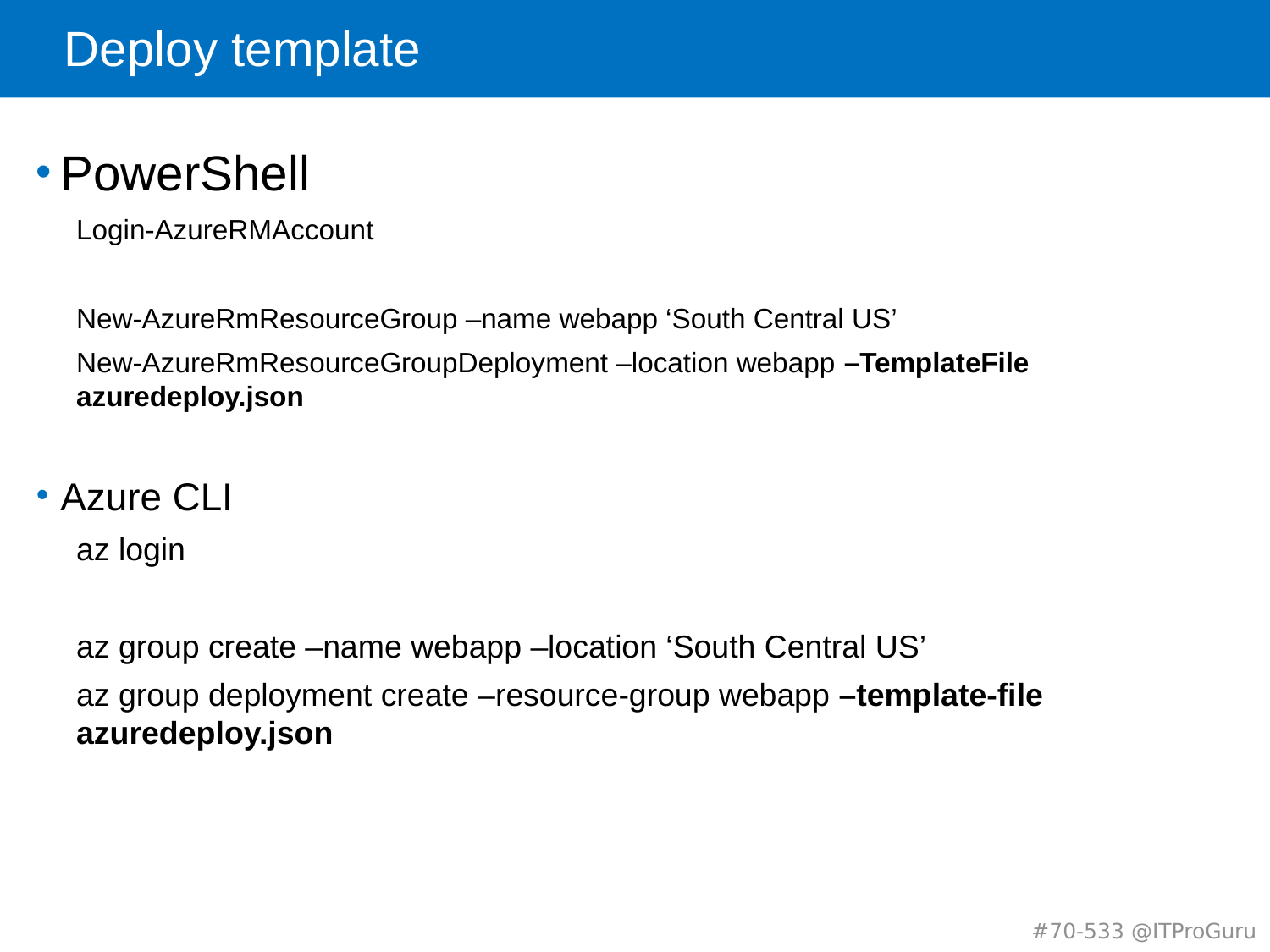

# Deploy template
PowerShell
Login-AzureRMAccount

New-AzureRmResourceGroup –name webapp ‘South Central US’
New-AzureRmResourceGroupDeployment –location webapp –TemplateFile azuredeploy.json

Azure CLI
az login

az group create –name webapp –location ‘South Central US’
az group deployment create –resource-group webapp –template-file azuredeploy.json